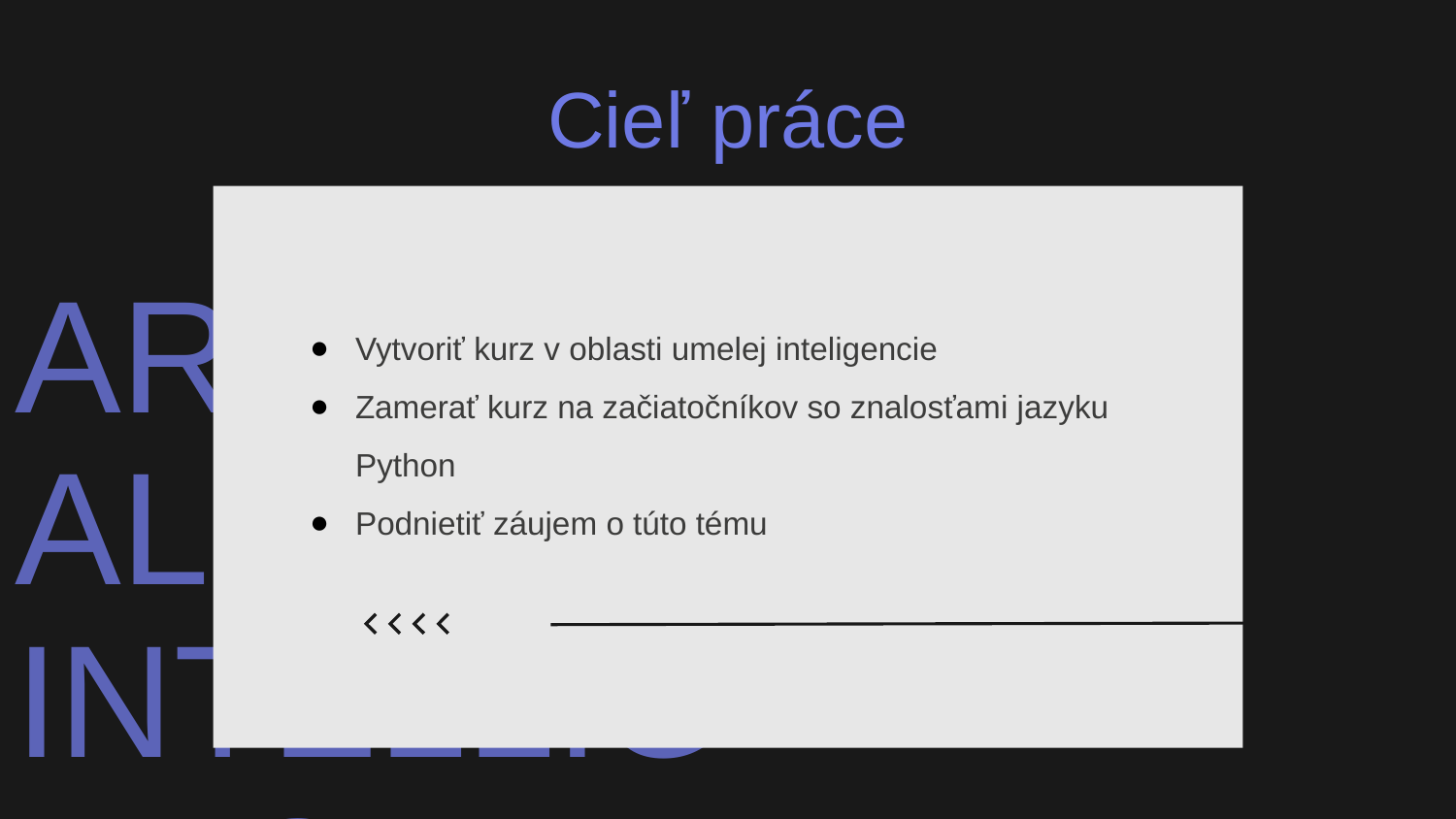

# Cieľ práce

Vytvoriť kurz v oblasti umelej inteligencie
Zamerať kurz na začiatočníkov so znalosťami jazyku Python
Podnietiť záujem o túto tému